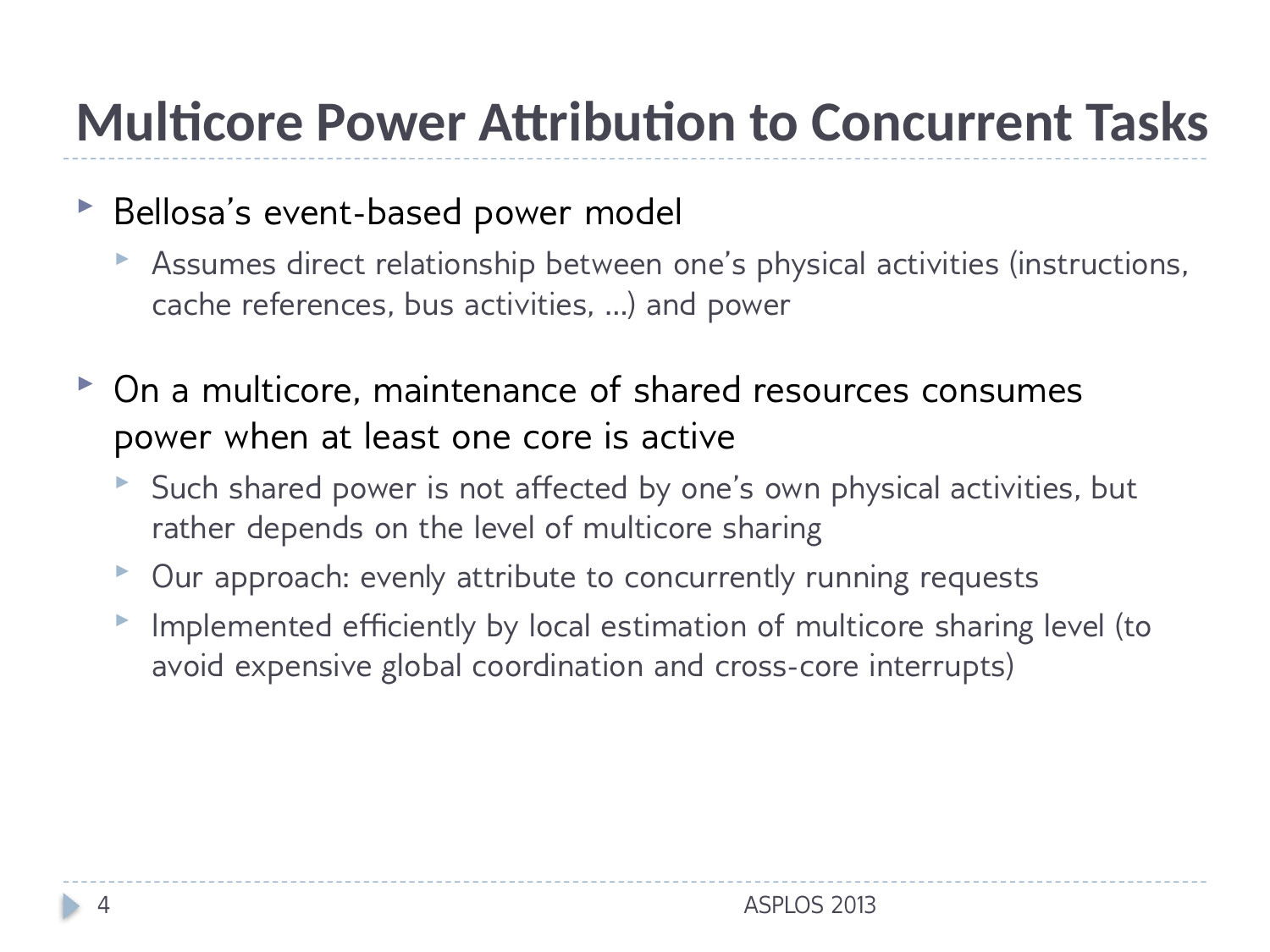

# Multicore Power Attribution to Concurrent Tasks
Bellosa’s event-based power model
Assumes direct relationship between one’s physical activities (instructions, cache references, bus activities, …) and power

On a multicore, maintenance of shared resources consumes power when at least one core is active
Such shared power is not affected by one’s own physical activities, but rather depends on the level of multicore sharing
Our approach: evenly attribute to concurrently running requests
Implemented efficiently by local estimation of multicore sharing level (to avoid expensive global coordination and cross-core interrupts)
4
ASPLOS 2013